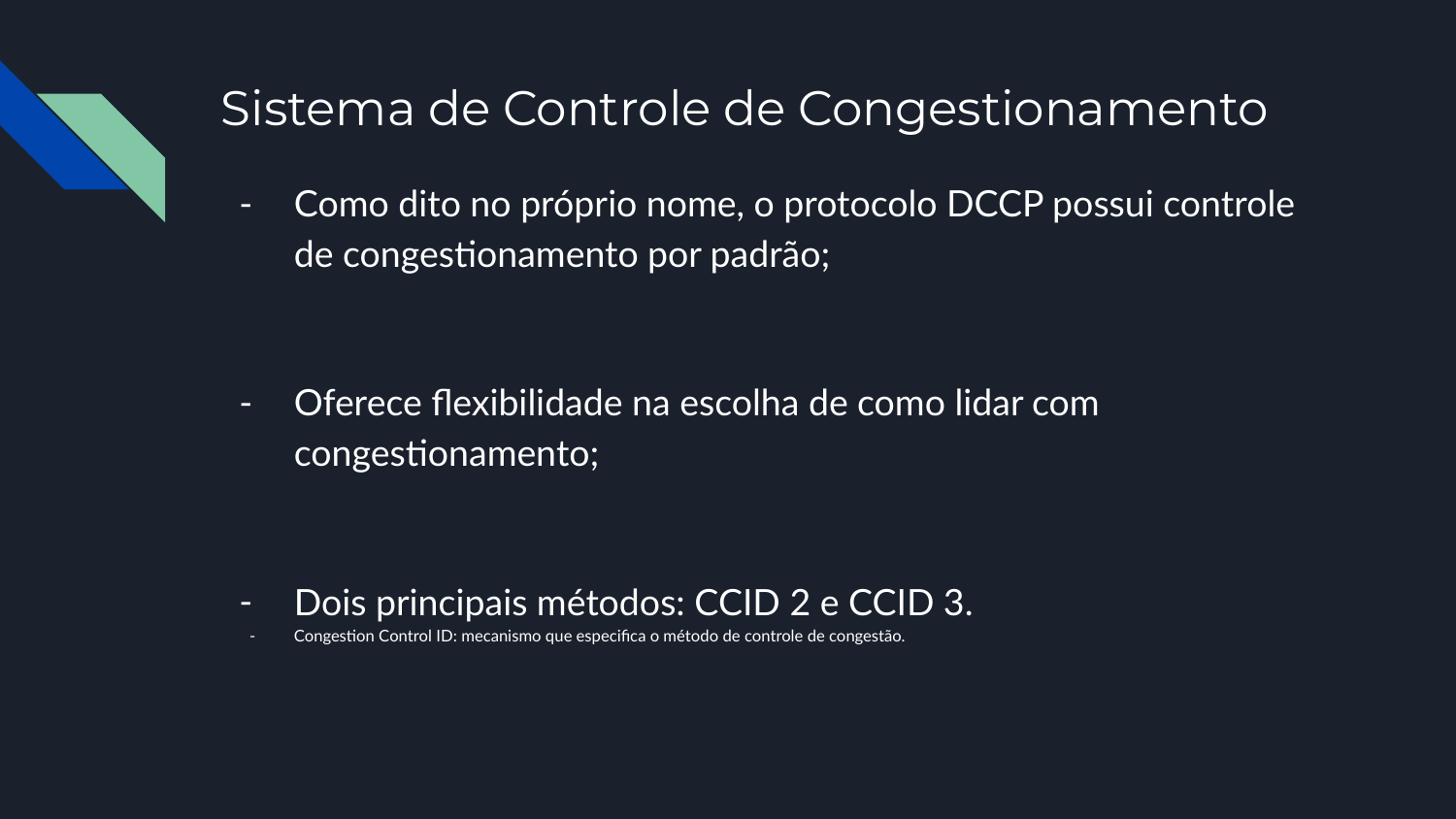

# Sistema de Controle de Congestionamento
Como dito no próprio nome, o protocolo DCCP possui controle de congestionamento por padrão;

Oferece flexibilidade na escolha de como lidar com congestionamento;

Dois principais métodos: CCID 2 e CCID 3.
Congestion Control ID: mecanismo que especifica o método de controle de congestão.